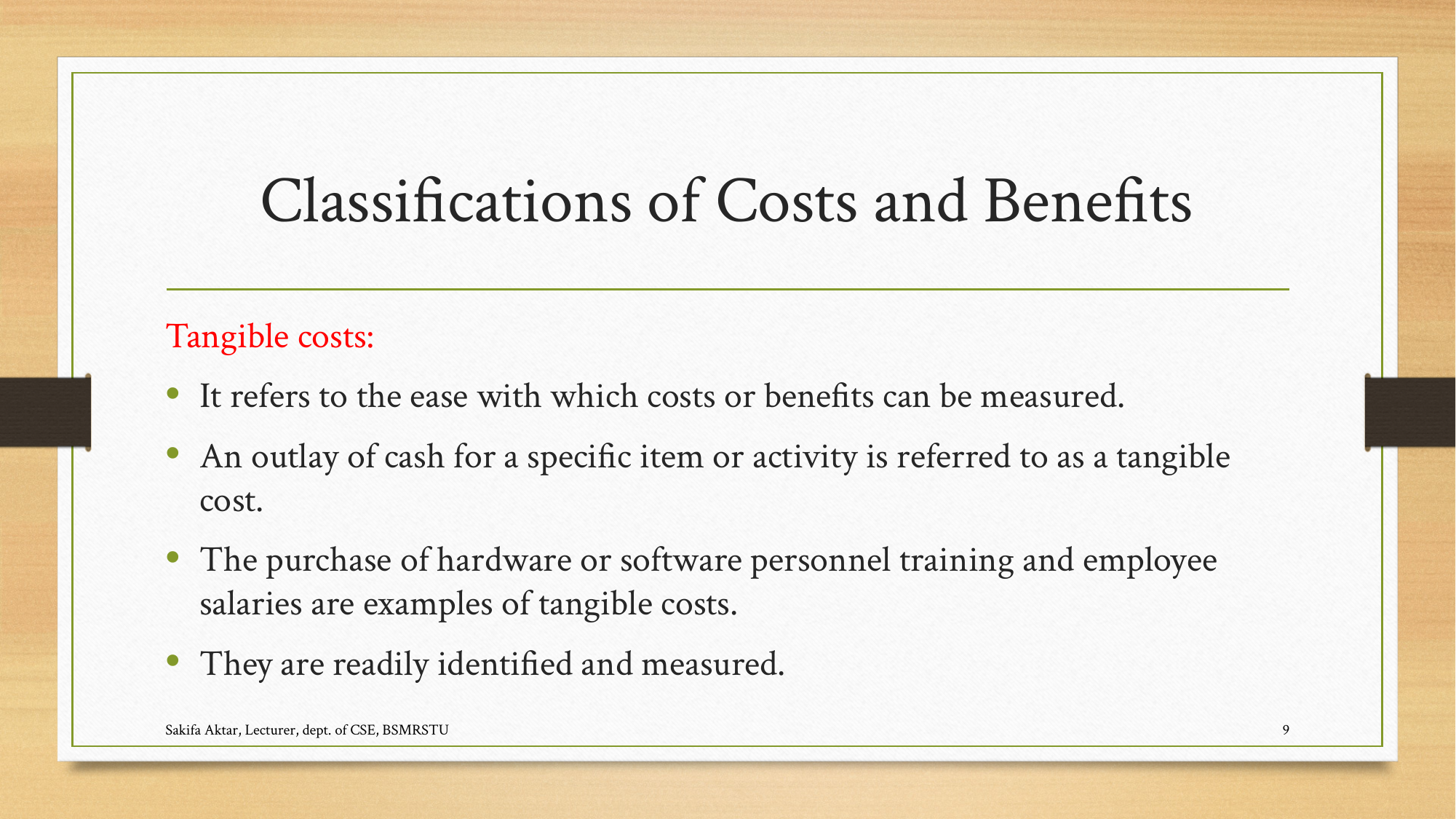

# Classifications of Costs and Benefits
Tangible costs:
It refers to the ease with which costs or benefits can be measured.
An outlay of cash for a specific item or activity is referred to as a tangible cost.
The purchase of hardware or software personnel training and employee salaries are examples of tangible costs.
They are readily identified and measured.

Sakifa Aktar, Lecturer, dept. of CSE, BSMRSTU
9